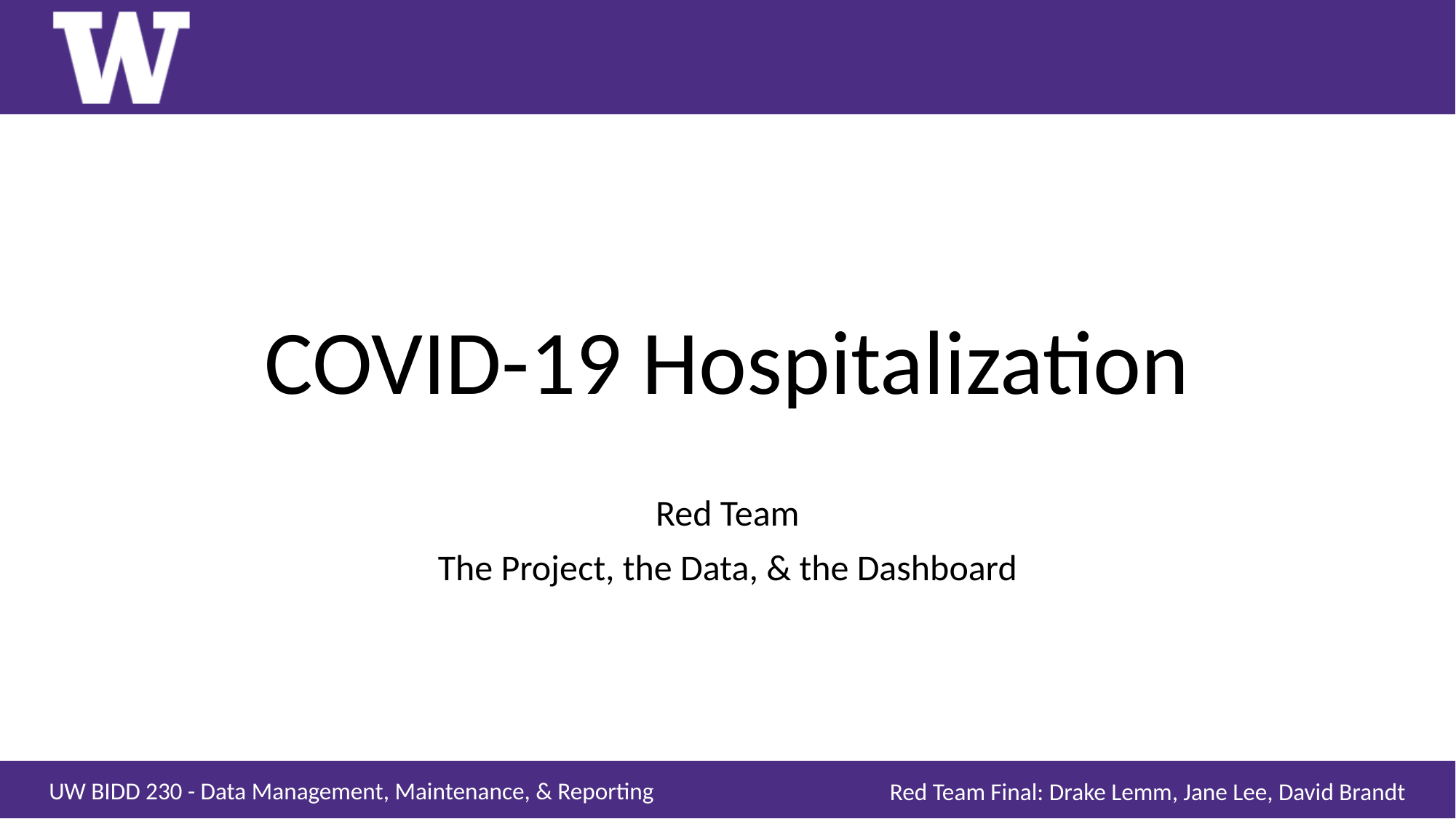

# COVID-19 Hospitalization

Red Team
The Project, the Data, & the Dashboard